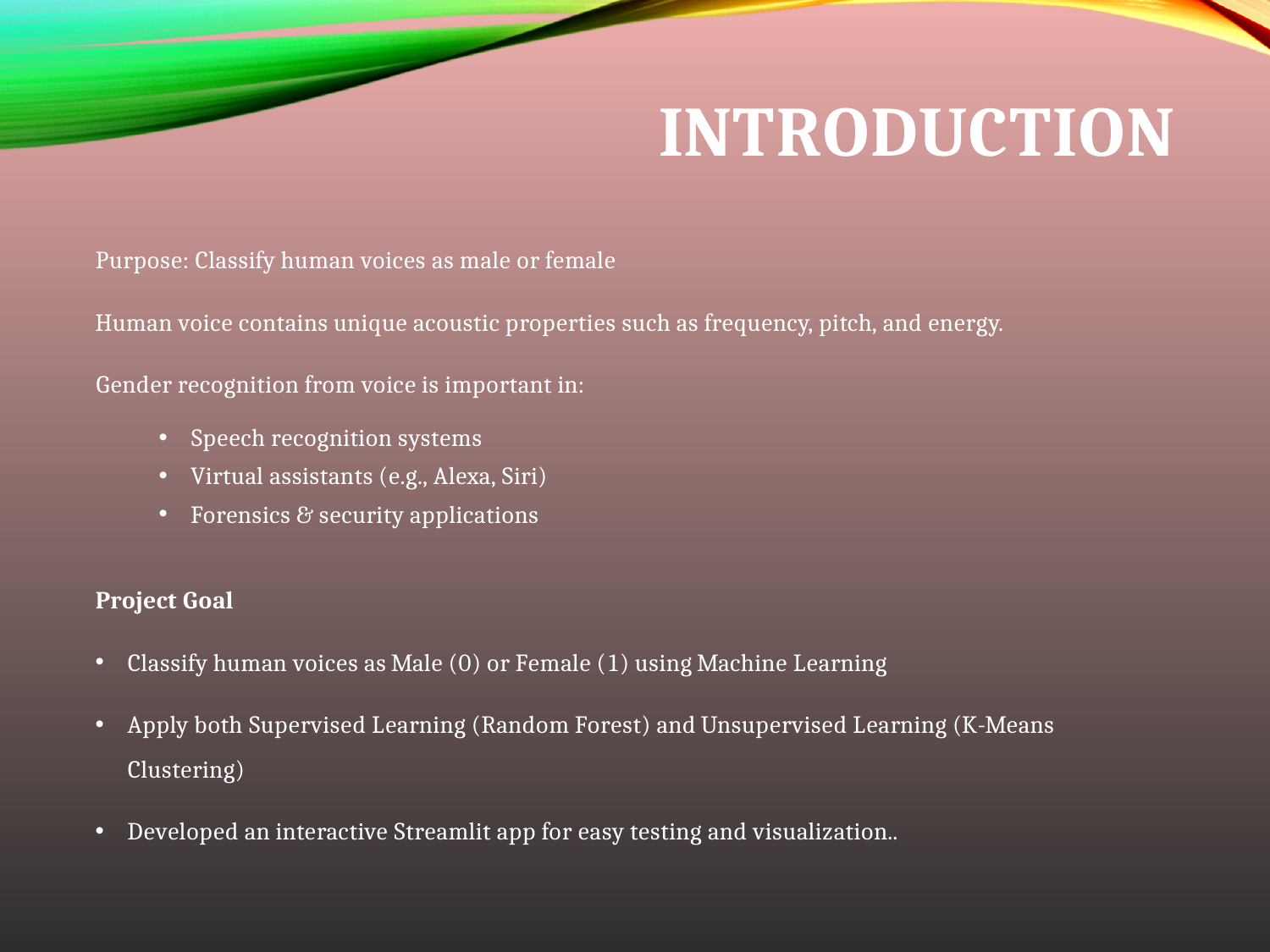

# Introduction
Purpose: Classify human voices as male or female
Human voice contains unique acoustic properties such as frequency, pitch, and energy.
Gender recognition from voice is important in:
Speech recognition systems
Virtual assistants (e.g., Alexa, Siri)
Forensics & security applications

Project Goal
Classify human voices as Male (0) or Female (1) using Machine Learning
Apply both Supervised Learning (Random Forest) and Unsupervised Learning (K-Means Clustering)
Developed an interactive Streamlit app for easy testing and visualization..